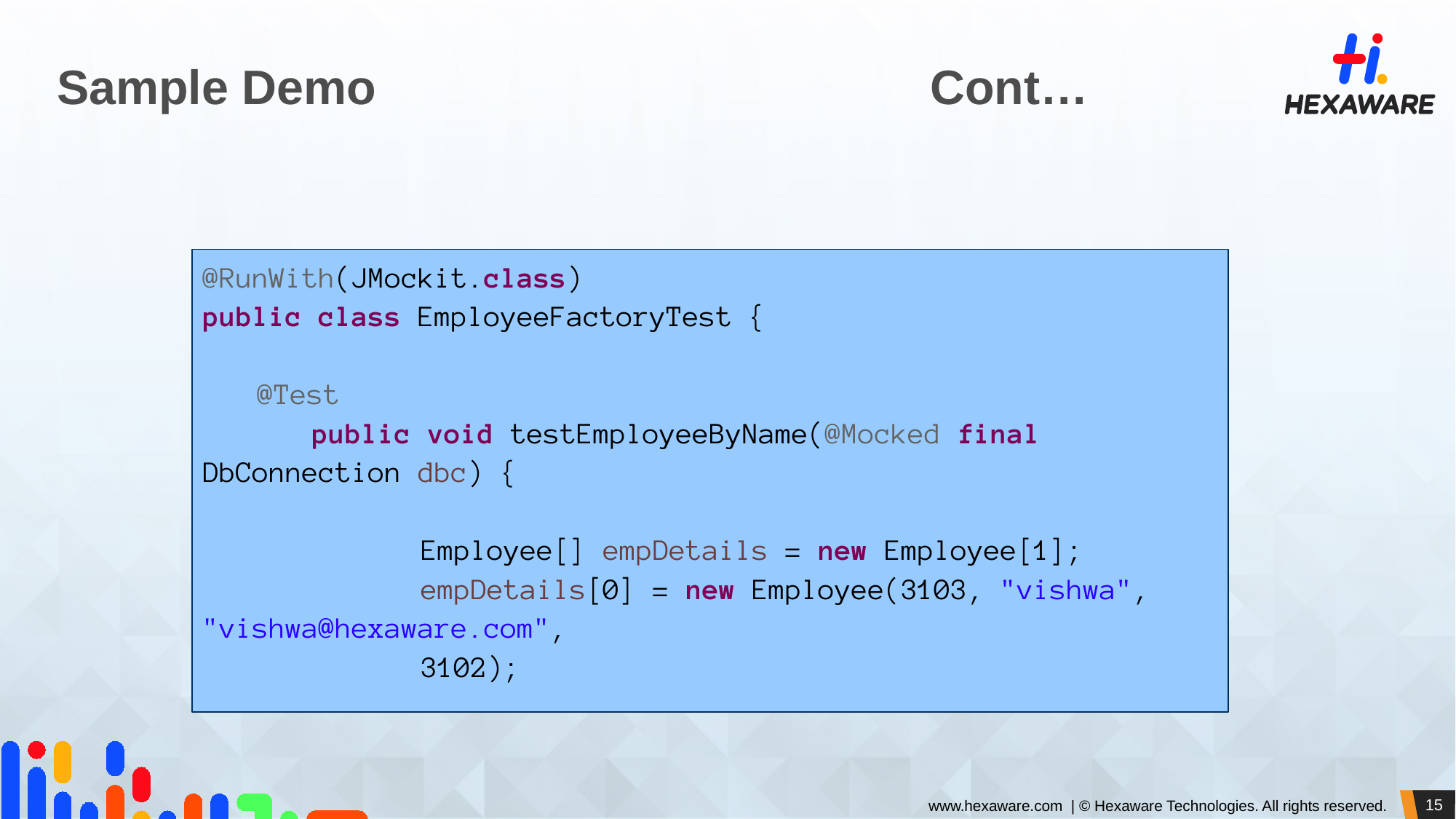

# Sample Demo						Cont…

@RunWith(JMockit.class)
public class EmployeeFactoryTest {

@Test
	public void testEmployeeByName(@Mocked final DbConnection dbc) {

		Employee[] empDetails = new Employee[1];
		empDetails[0] = new Employee(3103, "vishwa", "vishwa@hexaware.com",								3102);